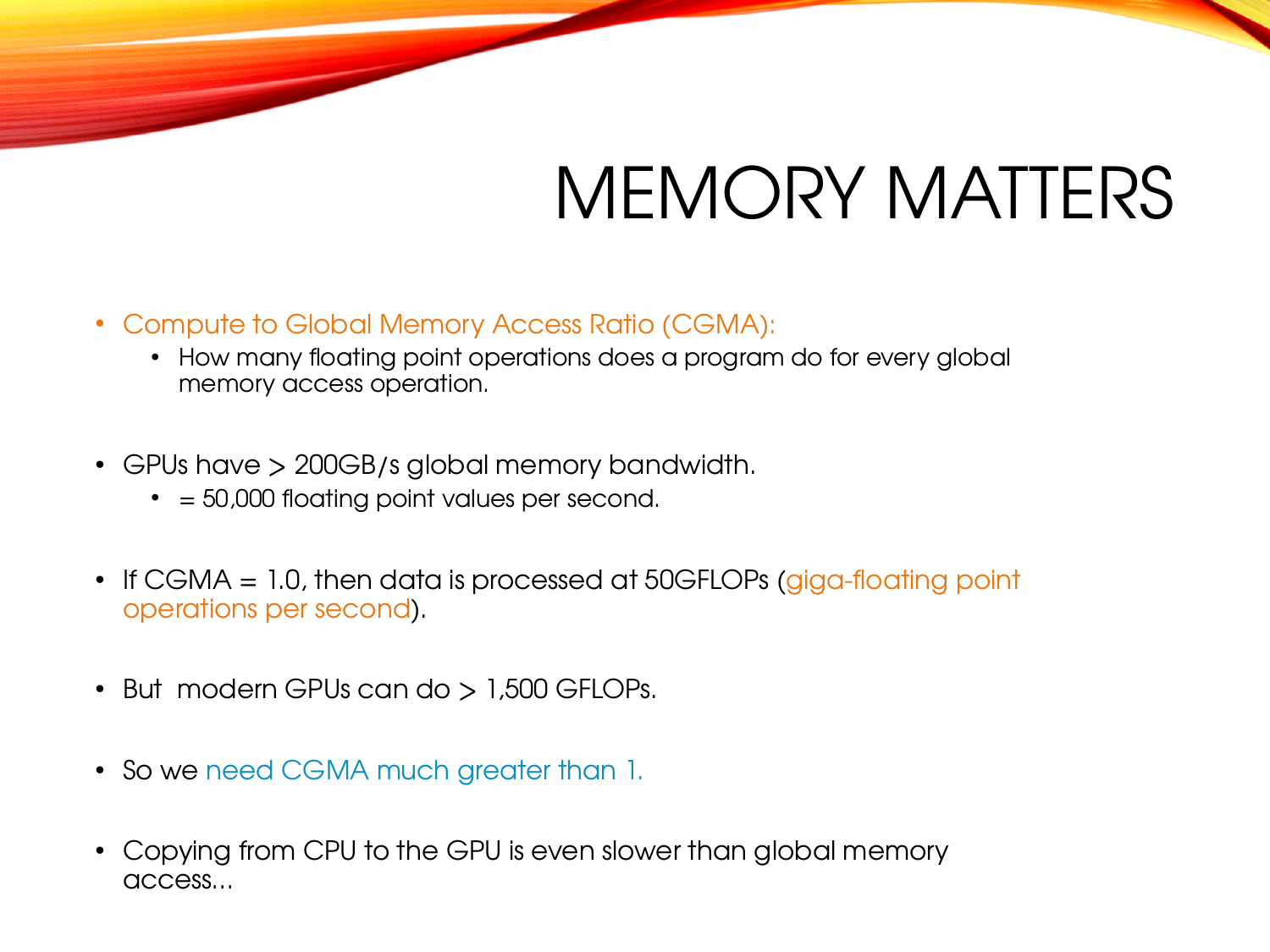

# Memory matters
Compute to Global Memory Access Ratio (CGMA):
How many floating point operations does a program do for every global memory access operation.

GPUs have > 200GB/s global memory bandwidth.
= 50,000 floating point values per second.

If CGMA = 1.0, then data is processed at 50GFLOPs (giga-floating point operations per second).

But  modern GPUs can do > 1,500 GFLOPs.

So we need CGMA much greater than 1.

Copying from CPU to the GPU is even slower than global memory access…